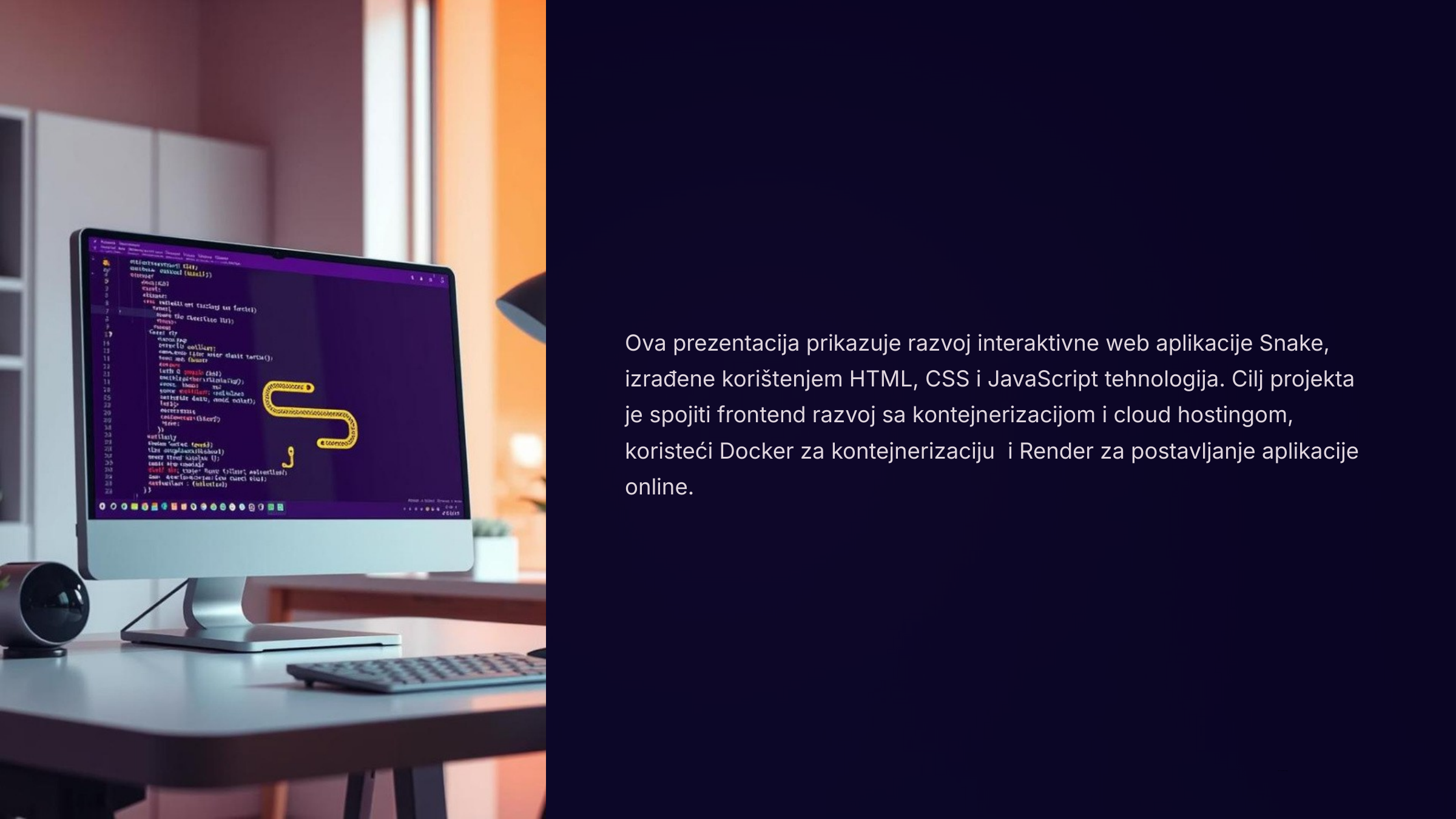

Ova prezentacija prikazuje razvoj interaktivne web aplikacije Snake, izrađene korištenjem HTML, CSS i JavaScript tehnologija. Cilj projekta  je spojiti frontend razvoj sa kontejnerizacijom i cloud hostingom, koristeći Docker za kontejnerizaciju  i Render za postavljanje aplikacije online.
pre e ncode d. png